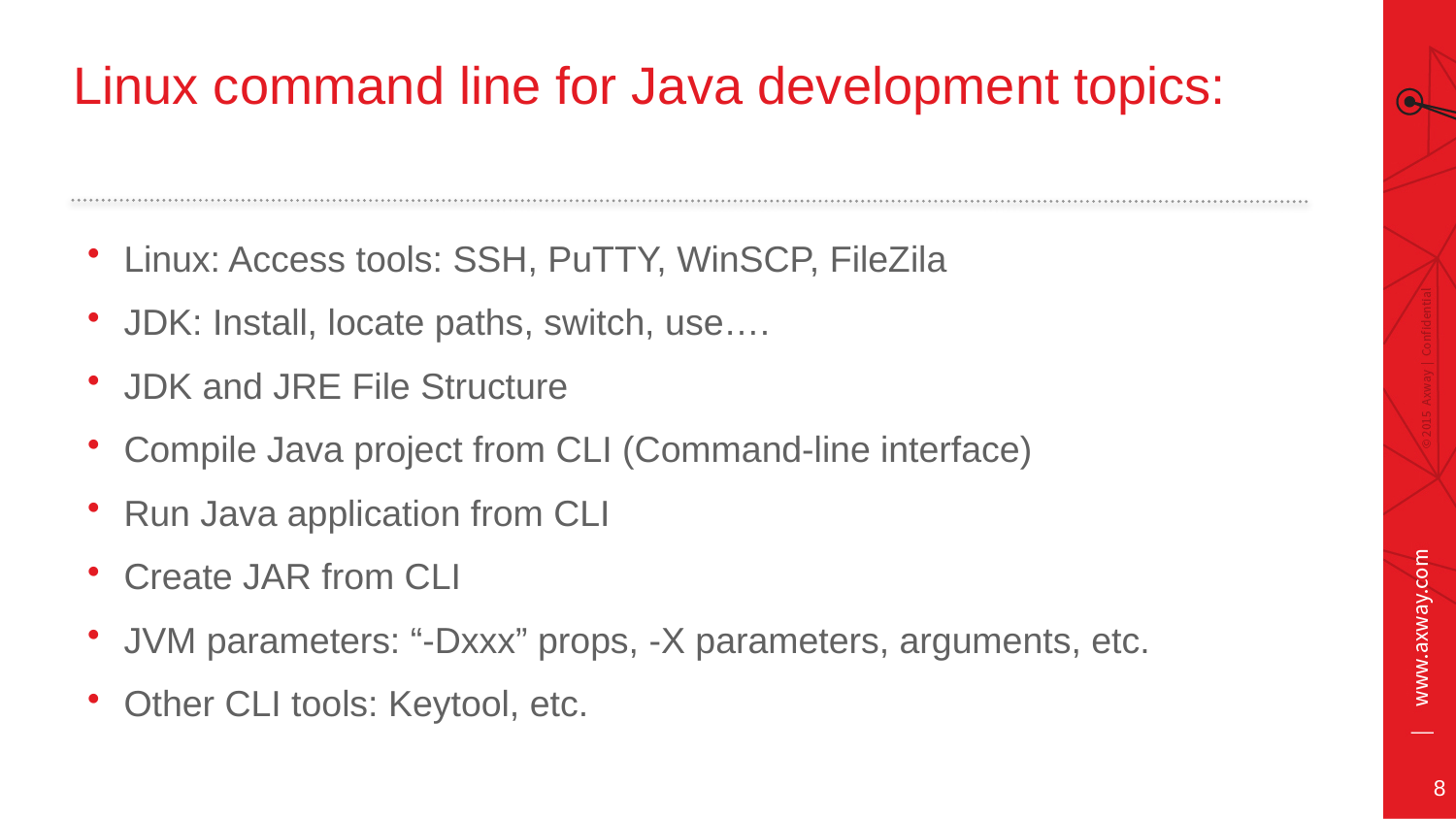

# Linux command line for Java development topics:
Linux: Access tools: SSH, PuTTY, WinSCP, FileZila
JDK: Install, locate paths, switch, use….
JDK and JRE File Structure
Compile Java project from CLI (Command-line interface)
Run Java application from CLI
Create JAR from CLI
JVM parameters: “-Dxxx” props, -X parameters, arguments, etc.
Other CLI tools: Keytool, etc.

8